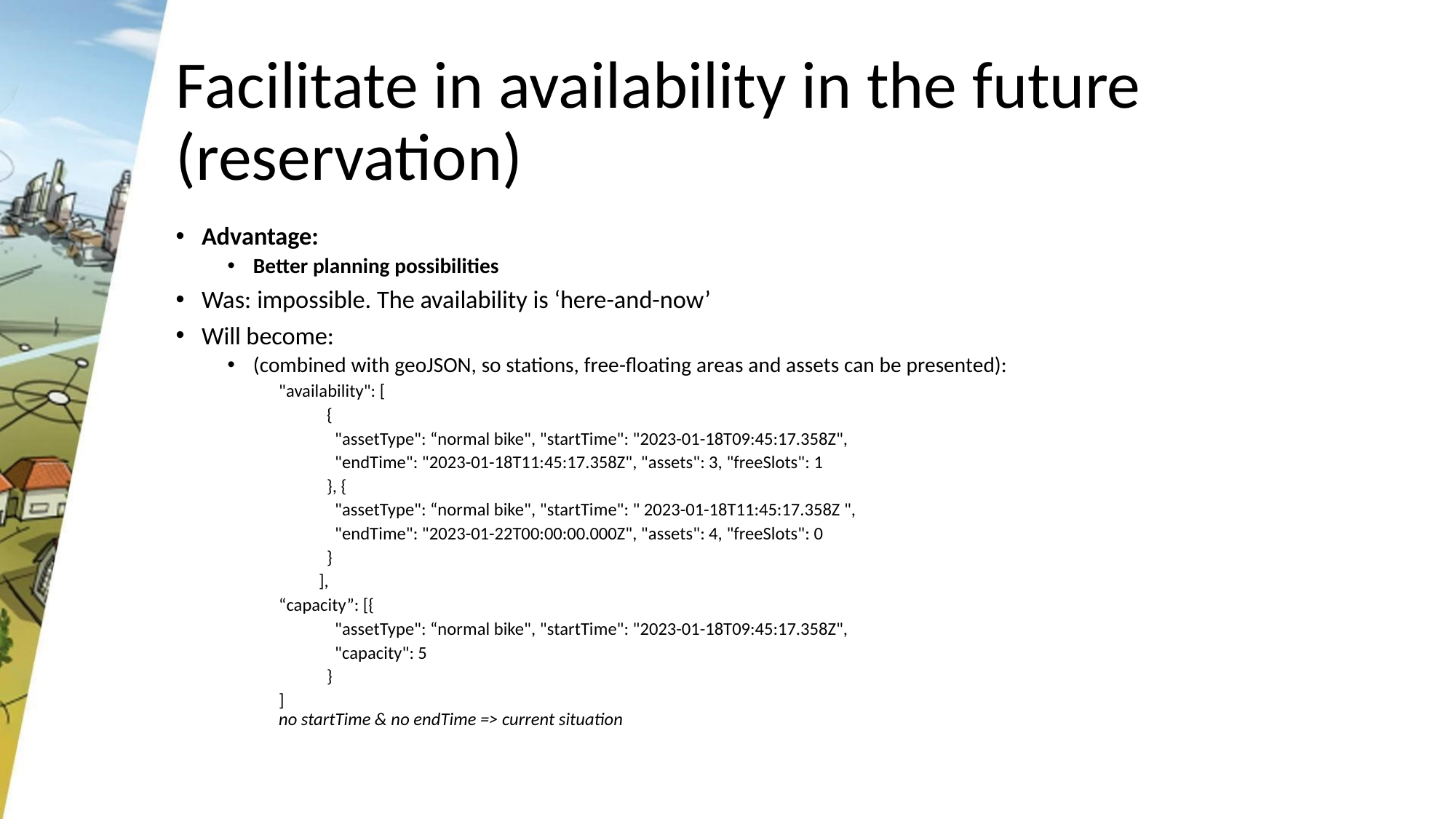

# Facilitate in availability in the future (reservation)
Advantage:
Better planning possibilities
Was: impossible. The availability is ‘here-and-now’
Will become:
(combined with geoJSON, so stations, free-floating areas and assets can be presented):
"availability": [
            {
              "assetType": “normal bike", "startTime": "2023-01-18T09:45:17.358Z",
              "endTime": "2023-01-18T11:45:17.358Z", "assets": 3, "freeSlots": 1
            }, {
              "assetType": “normal bike", "startTime": " 2023-01-18T11:45:17.358Z ",
              "endTime": "2023-01-22T00:00:00.000Z", "assets": 4, "freeSlots": 0
            }
          ],
“capacity”: [{
              "assetType": “normal bike", "startTime": "2023-01-18T09:45:17.358Z",
              "capacity": 5
            }
]
no startTime & no endTime => current situation